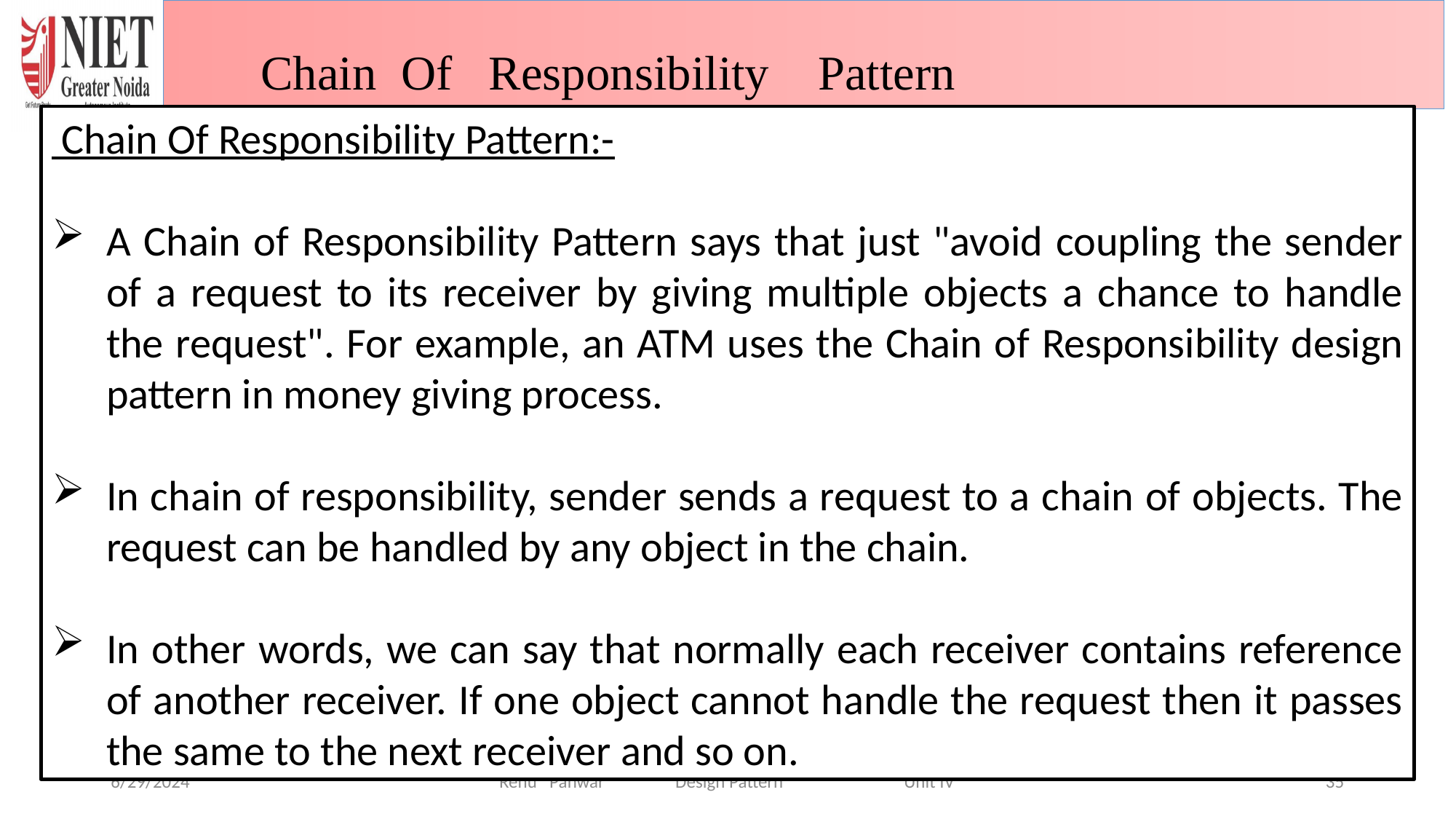

Chain  Of   Responsibility    Pattern
 Chain Of Responsibility Pattern:-

A Chain of Responsibility Pattern says that just "avoid coupling the sender of a request to its receiver by giving multiple objects a chance to handle the request". For example, an ATM uses the Chain of Responsibility design pattern in money giving process.

In chain of responsibility, sender sends a request to a chain of objects. The request can be handled by any object in the chain.

In other words, we can say that normally each receiver contains reference of another receiver. If one object cannot handle the request then it passes the same to the next receiver and so on.

6/29/2024
Renu   Panwar                 Design Pattern                             Unit IV
35